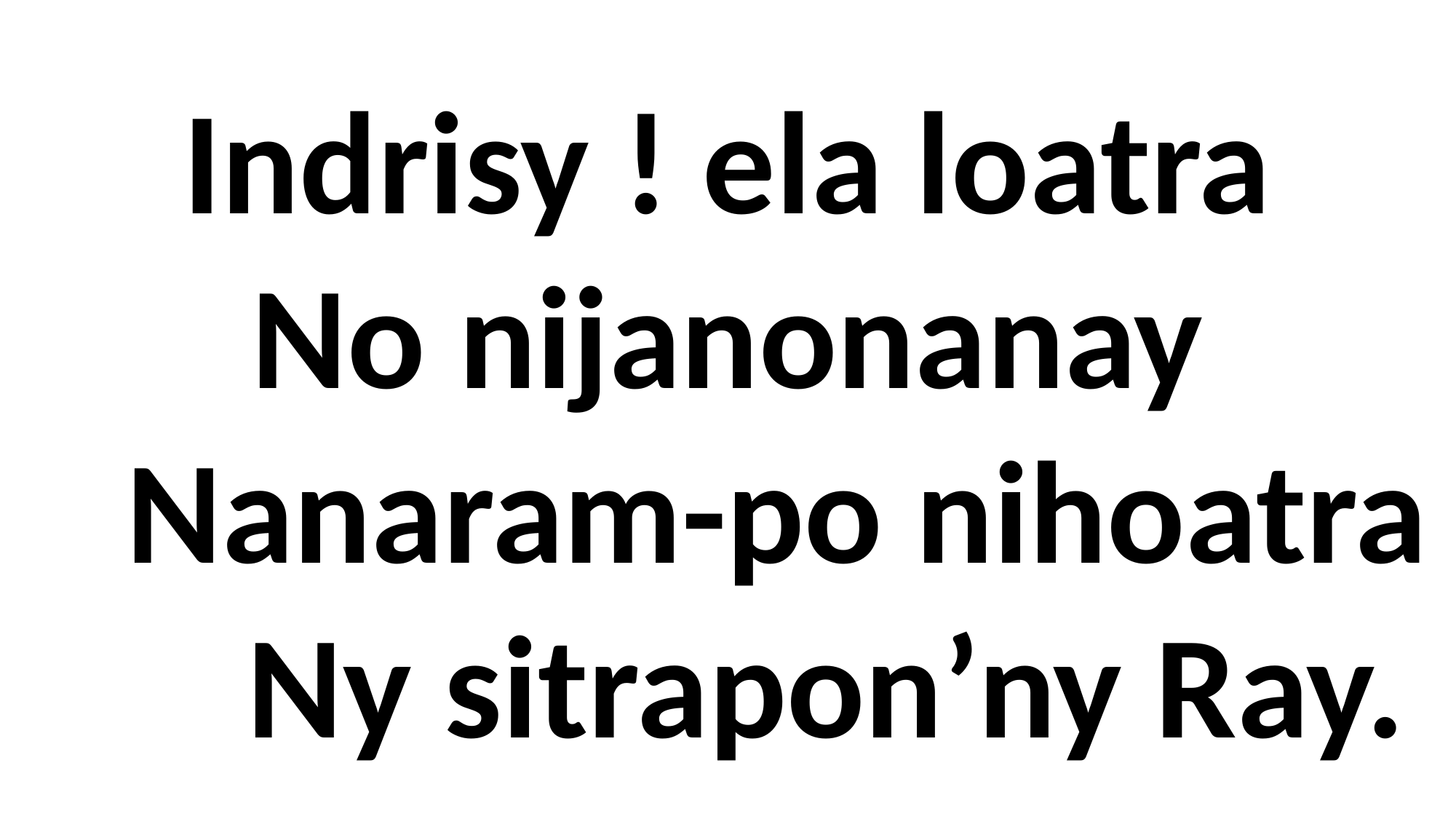

Indrisy ! ela loatra
No nijanonanay
   Nanaram-po nihoatra
      Ny sitrapon’ny Ray.